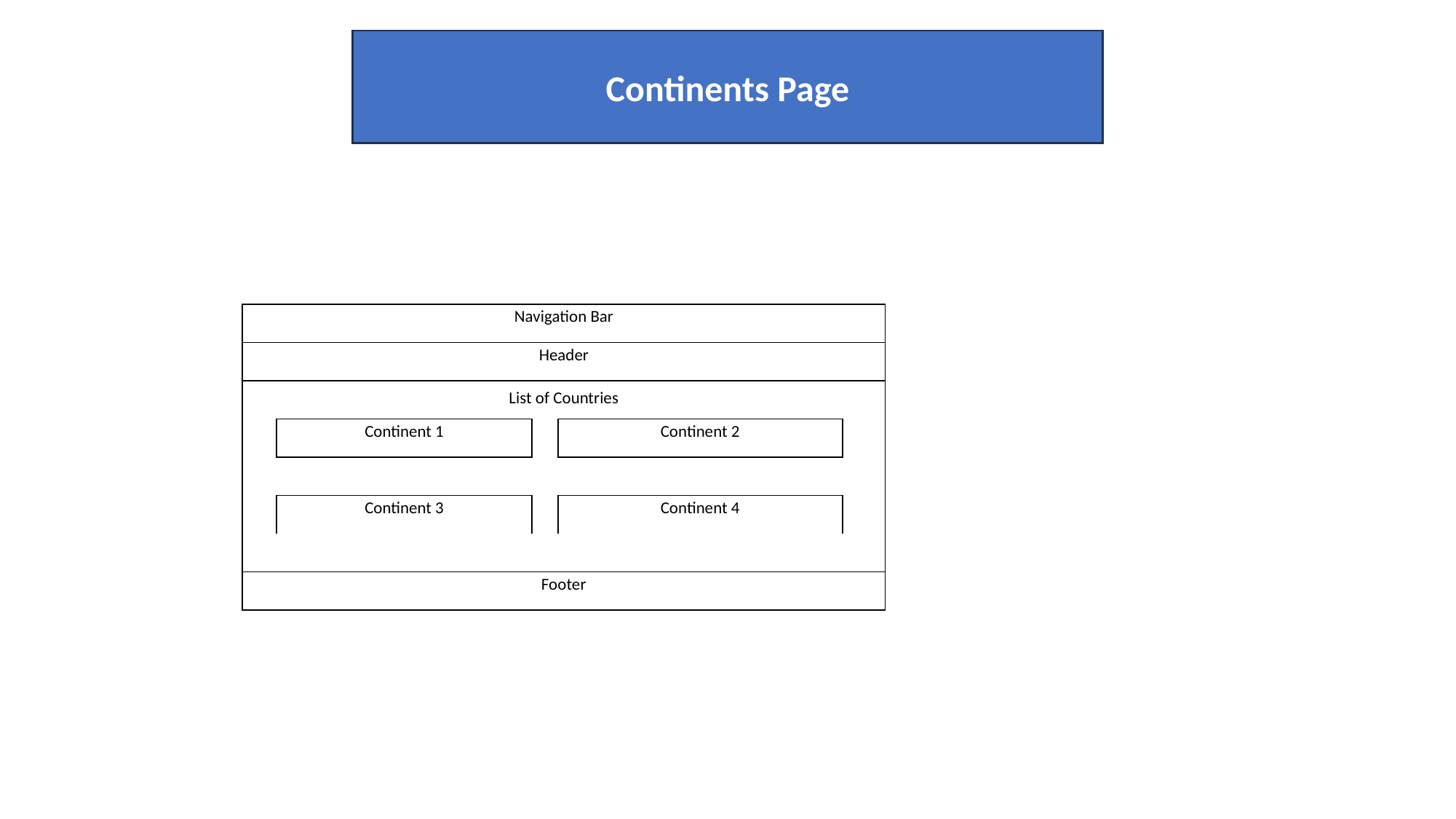

Continents Page
| Navigation Bar |  |  |  |  |
| --- | --- | --- | --- | --- |
| Header |  |  |  |  |
| List of Countries |  |  |  |  |
|  | Continent 1 |  | Continent 2 |  |
|  |  |  |  |  |
|  | Continent 3 |  | Continent 4 |  |
|  |  |  |  |  |
| Footer |  |  |  |  |